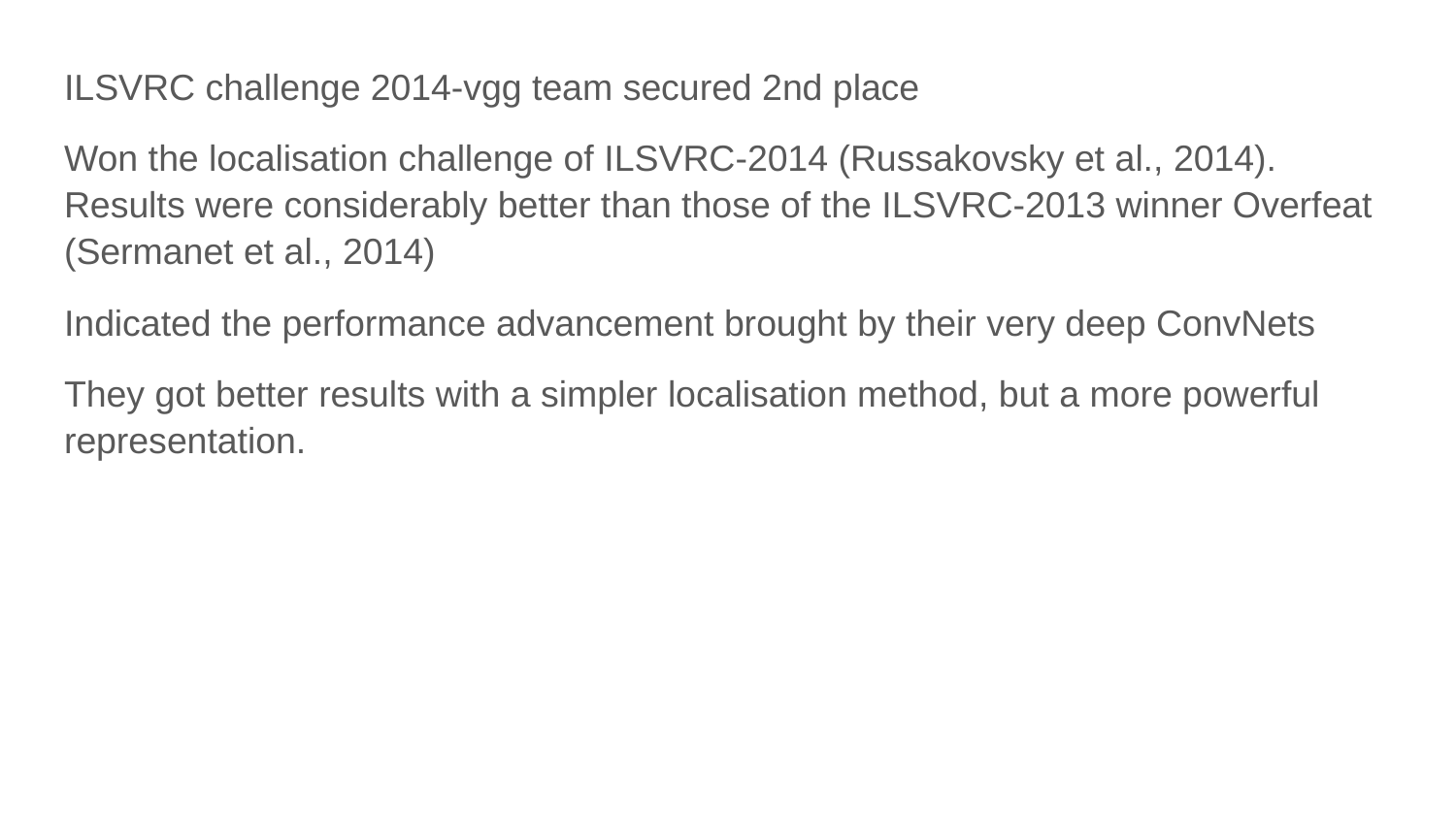

ILSVRC challenge 2014-vgg team secured 2nd place
Won the localisation challenge of ILSVRC-2014 (Russakovsky et al., 2014). Results were considerably better than those of the ILSVRC-2013 winner Overfeat (Sermanet et al., 2014)
Indicated the performance advancement brought by their very deep ConvNets
They got better results with a simpler localisation method, but a more powerful representation.